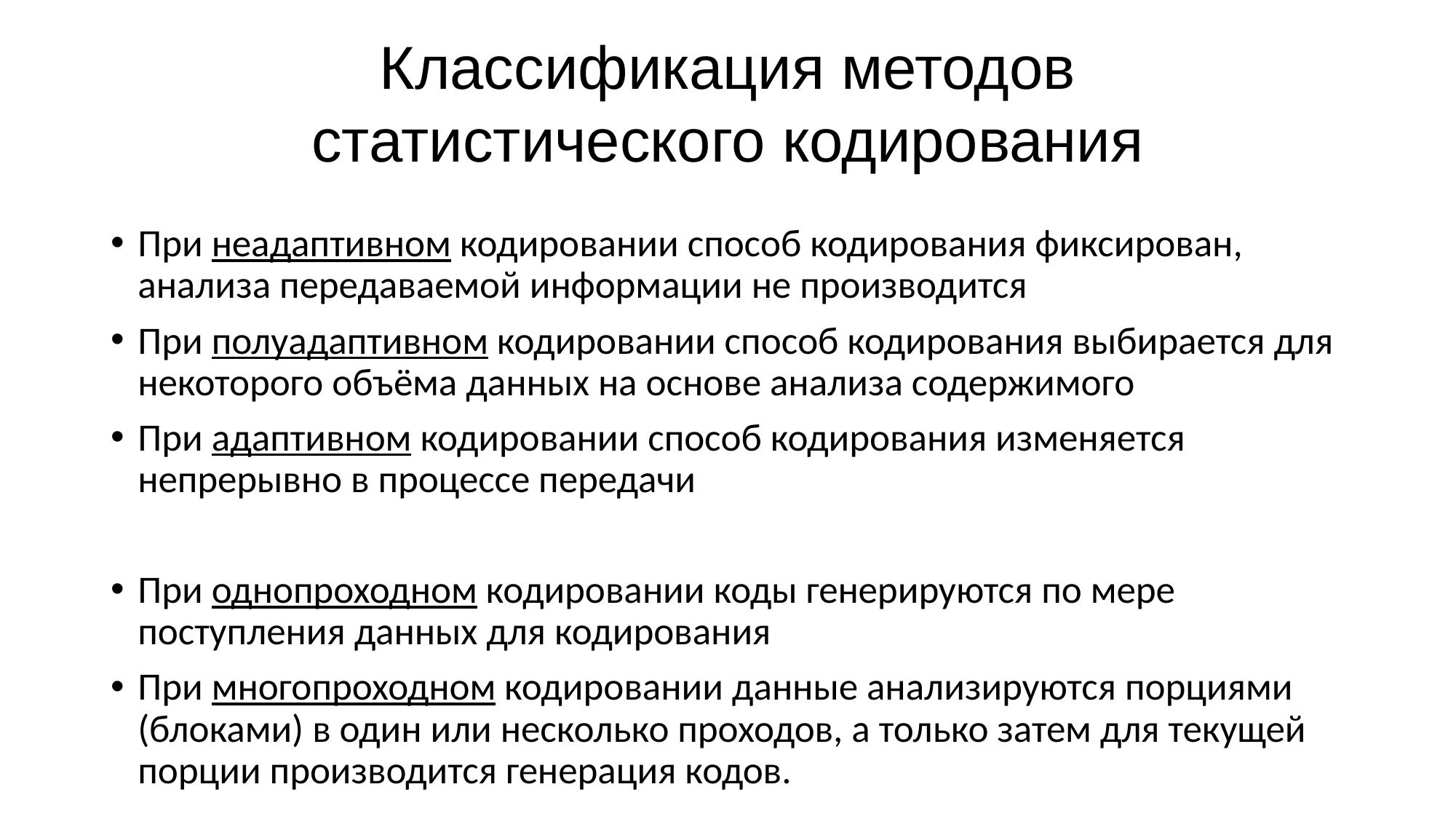

Классификация методов статистического кодирования
При неадаптивном кодировании способ кодирования фиксирован, анализа передаваемой информации не производится
При полуадаптивном кодировании способ кодирования выбирается для некоторого объёма данных на основе анализа содержимого
При адаптивном кодировании способ кодирования изменяется
непрерывно в процессе передачи

При однопроходном кодировании коды генерируются по мере поступления данных для кодирования
При многопроходном кодировании данные анализируются порциями (блоками) в один или несколько проходов, а только затем для текущей порции производится генерация кодов.